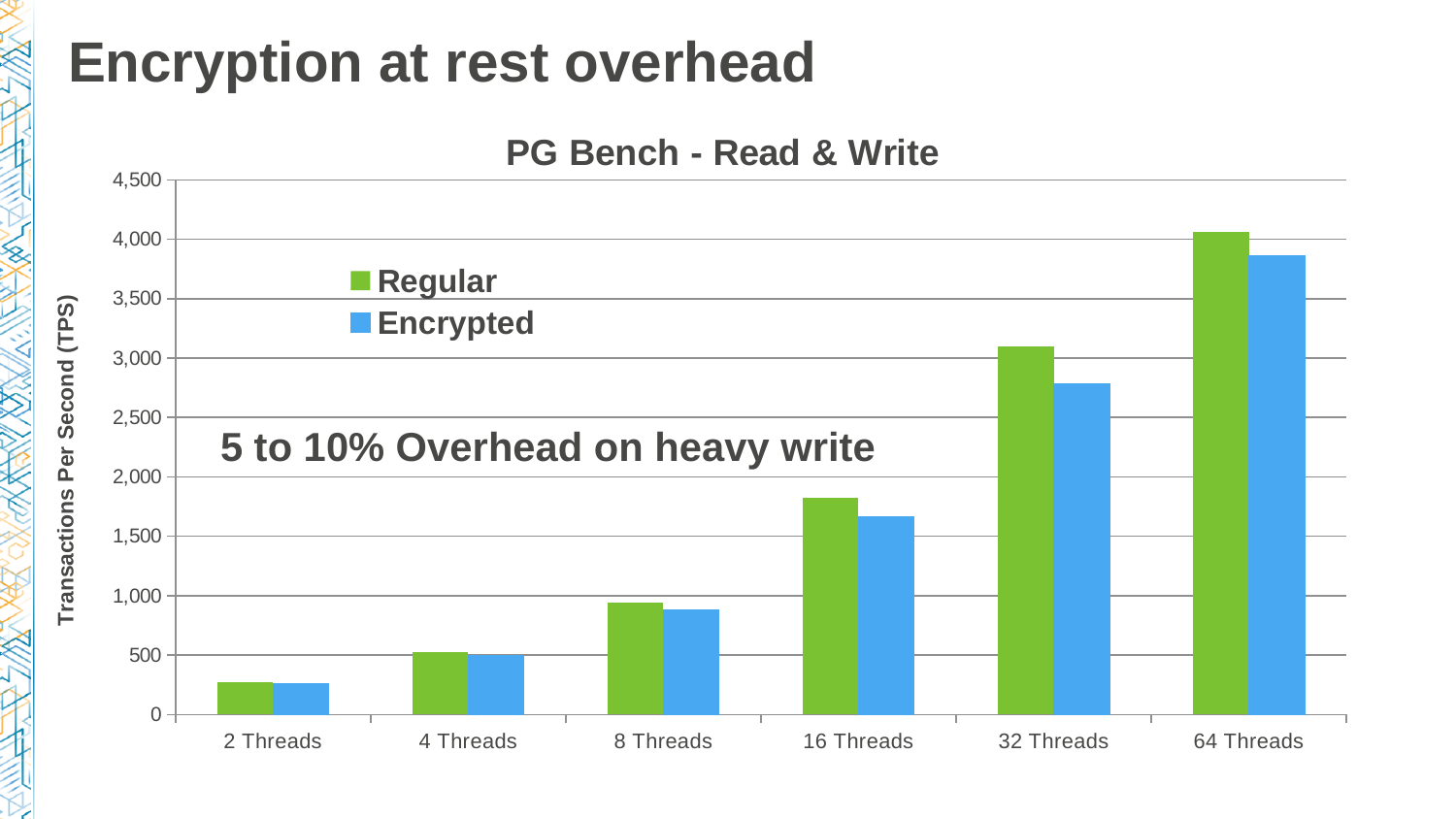

# Encryption at rest overhead

### Chart: PG Bench - Read & Write

| Category | Regular | Encrypted |
|---|---|---|
| 2 Threads | 273.81839800000006 | 258.0480626666667 |
| 4 Threads | 525.1033836666667 | 499.2606286666667 |
| 8 Threads | 939.0697146666666 | 882.389957 |
| 16 Threads | 1819.3644539999998 | 1663.016072333333 |
| 32 Threads | 3093.782394 | 2784.1257076666666 |
| 64 Threads | 4060.0370356666667 | 3864.894057 |
5 to 10% Overhead on heavy write